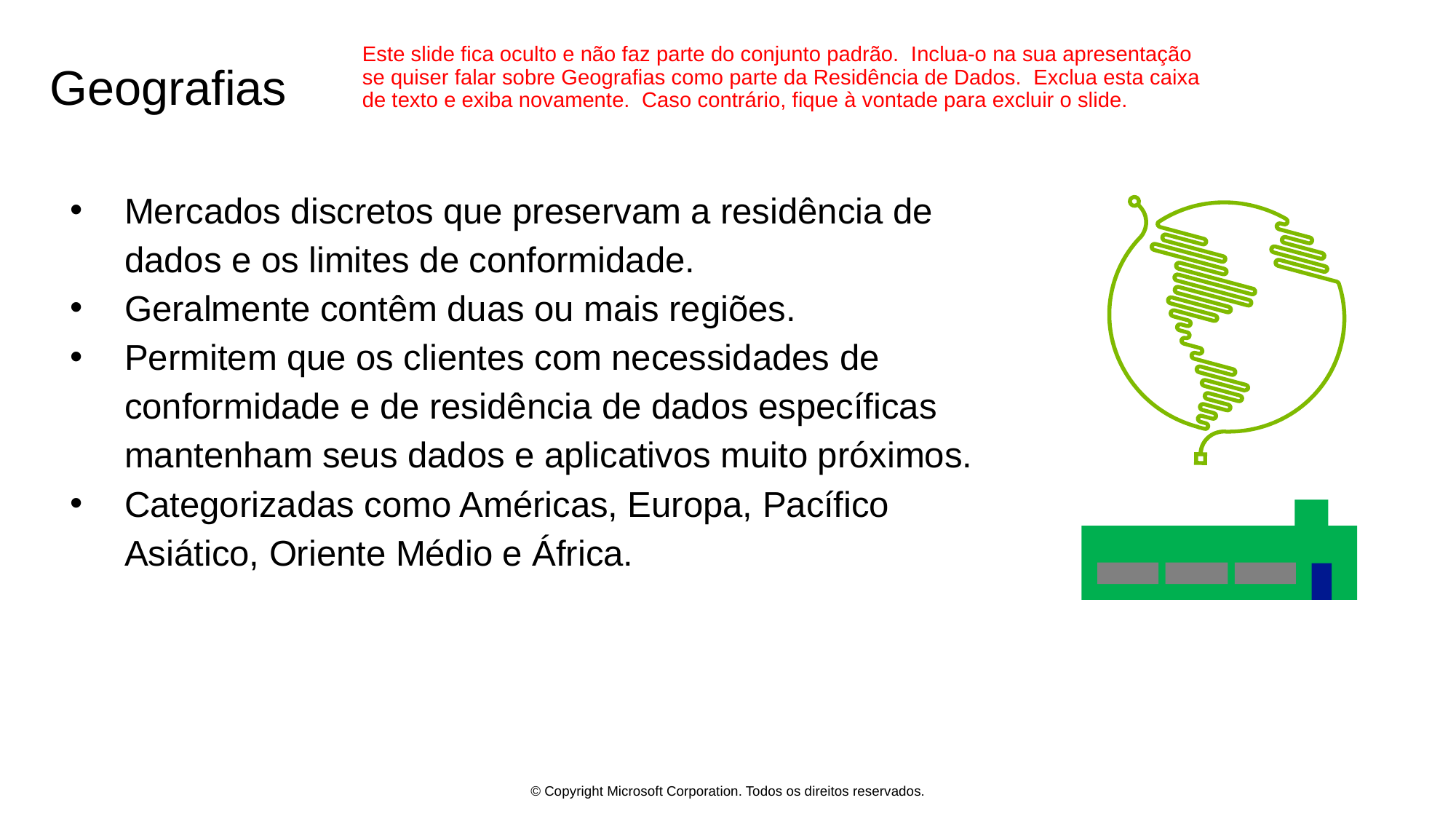

Este slide fica oculto e não faz parte do conjunto padrão.  Inclua-o na sua apresentação se quiser falar sobre Geografias como parte da Residência de Dados.  Exclua esta caixa de texto e exiba novamente.  Caso contrário, fique à vontade para excluir o slide.
# Geografias
Mercados discretos que preservam a residência de dados e os limites de conformidade.
Geralmente contêm duas ou mais regiões.
Permitem que os clientes com necessidades de conformidade e de residência de dados específicas mantenham seus dados e aplicativos muito próximos.
Categorizadas como Américas, Europa, Pacífico Asiático, Oriente Médio e África.

© Copyright Microsoft Corporation. Todos os direitos reservados.